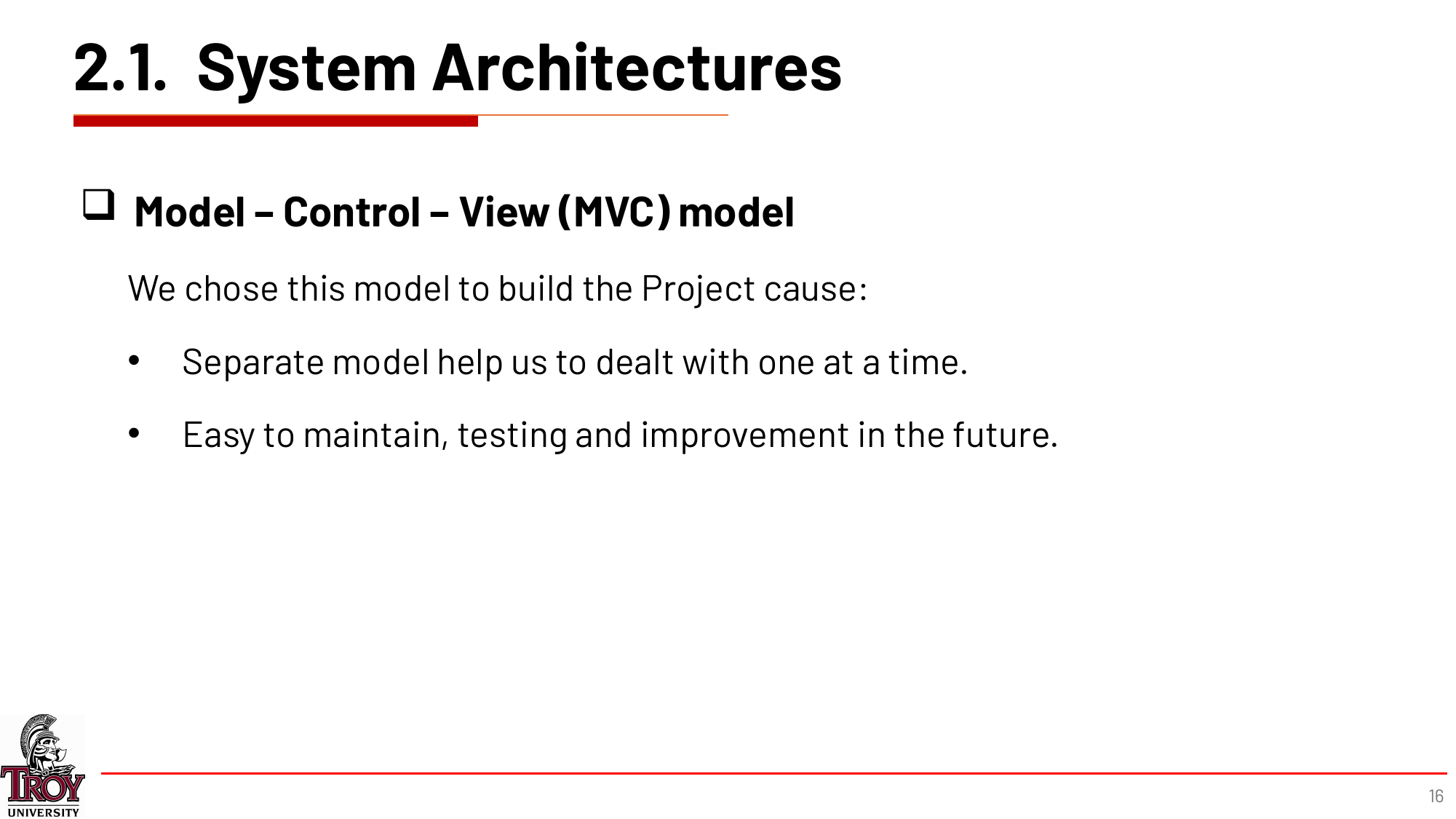

# 2.1.  System Architectures
Model – Control – View (MVC) model
We chose this model to build the Project cause:
Separate model help us to dealt with one at a time.
Easy to maintain, testing and improvement in the future.
16